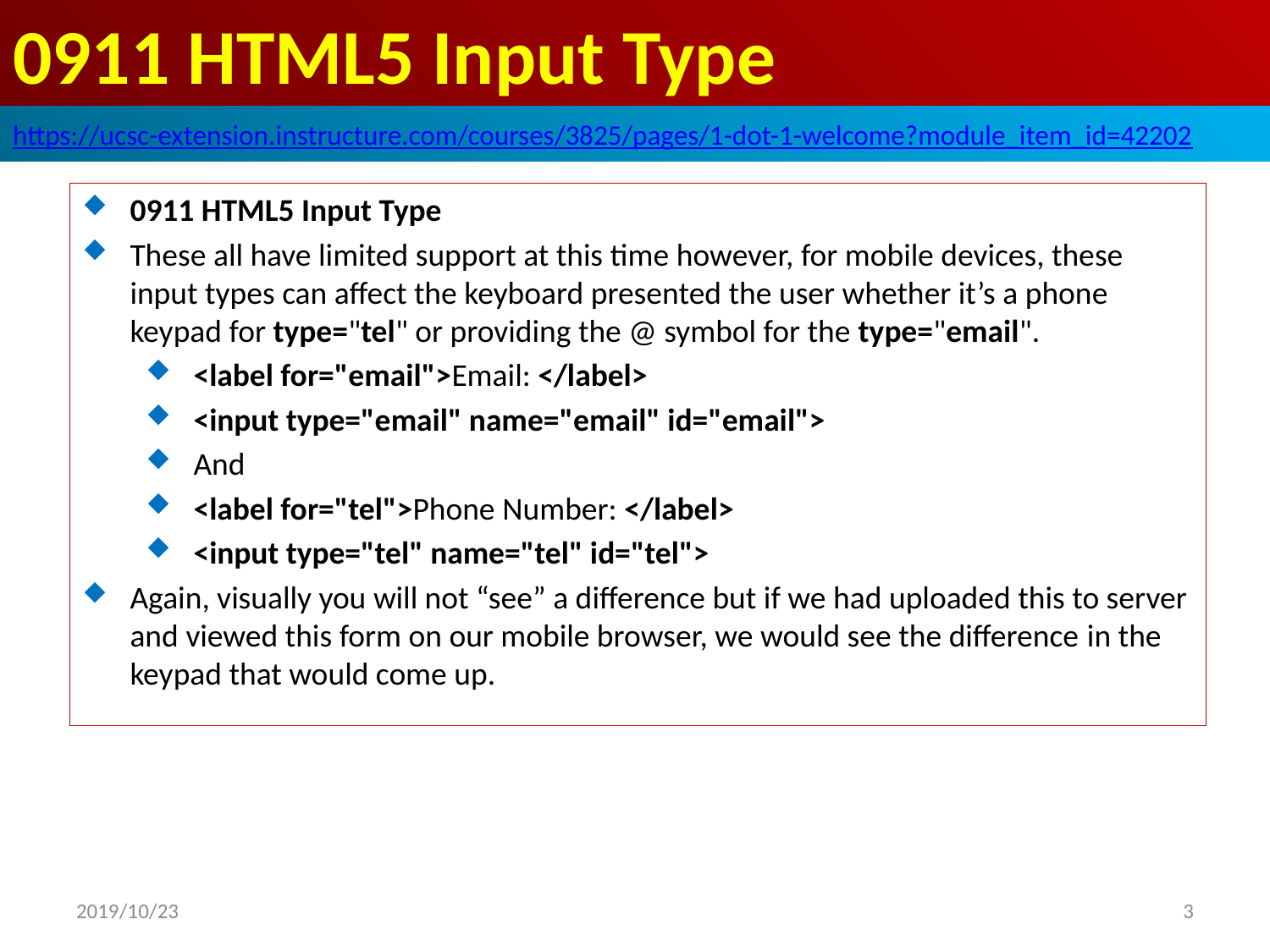

# 0911 HTML5 Input Type

https://ucsc-extension.instructure.com/courses/3825/pages/1-dot-1-welcome?module_item_id=42202
0911 HTML5 Input Type
These all have limited support at this time however, for mobile devices, these input types can affect the keyboard presented the user whether it’s a phone keypad for type="tel" or providing the @ symbol for the type="email".
<label for="email">Email: </label>
<input type="email" name="email" id="email">
And
<label for="tel">Phone Number: </label>
<input type="tel" name="tel" id="tel">
Again, visually you will not “see” a difference but if we had uploaded this to server and viewed this form on our mobile browser, we would see the difference in the keypad that would come up.

2019/10/23
3